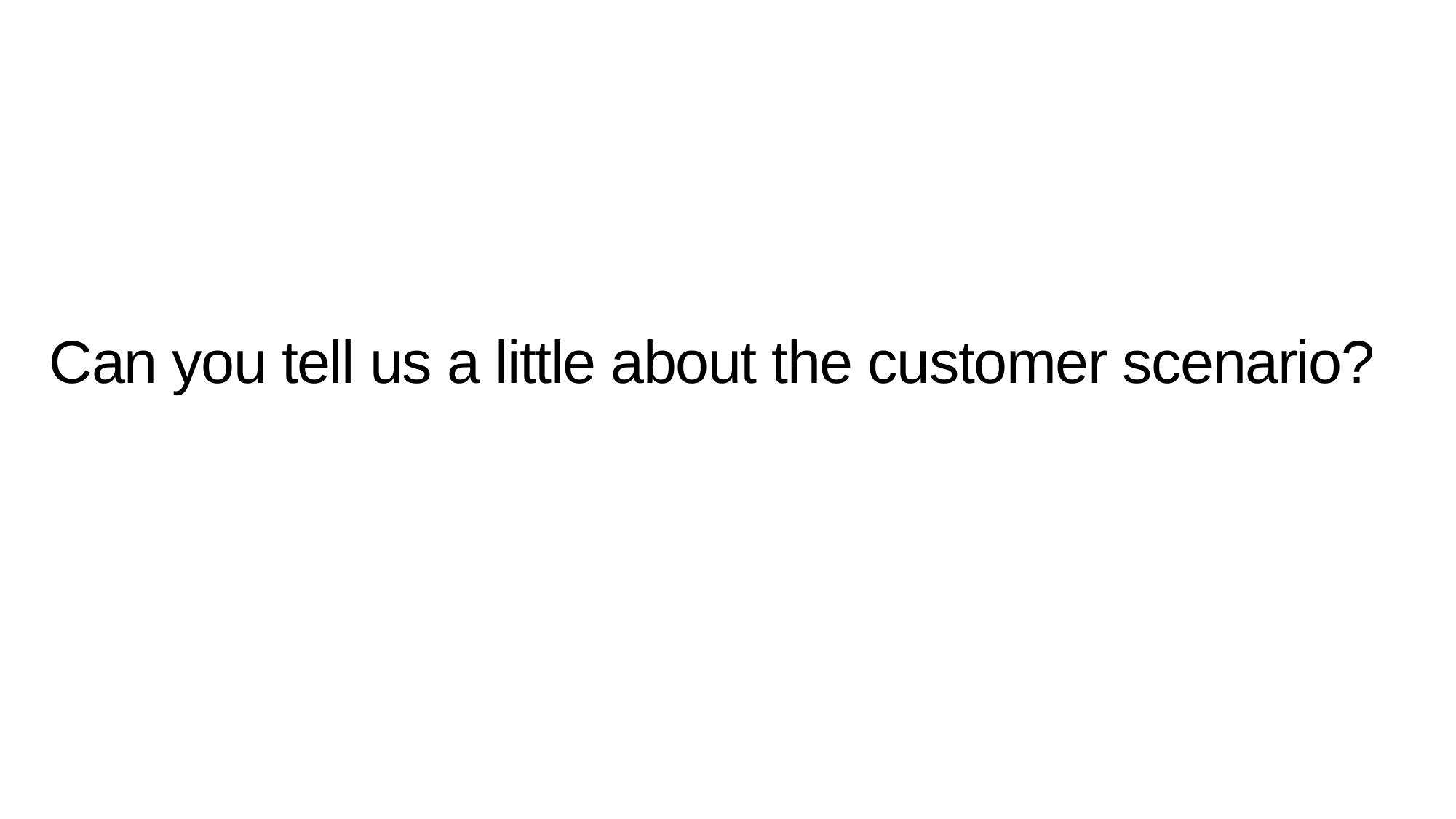

# Can you tell us a little about the customer scenario?